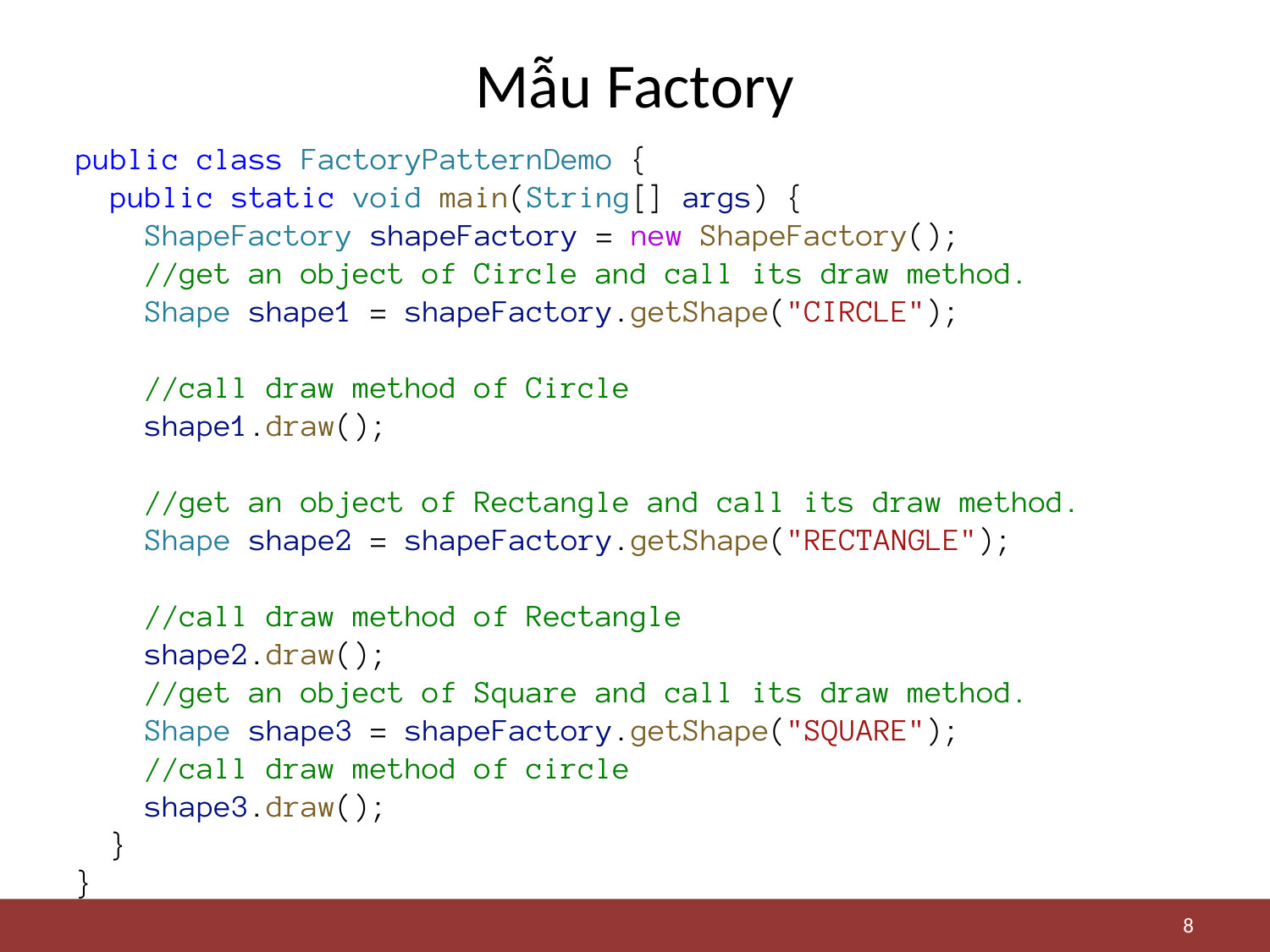

# Mẫu Factory
public class FactoryPatternDemo {
  public static void main(String[] args) {
    ShapeFactory shapeFactory = new ShapeFactory();
    //get an object of Circle and call its draw method.
    Shape shape1 = shapeFactory.getShape("CIRCLE");
    //call draw method of Circle
    shape1.draw();
    //get an object of Rectangle and call its draw method.
    Shape shape2 = shapeFactory.getShape("RECTANGLE");
    //call draw method of Rectangle
    shape2.draw();
    //get an object of Square and call its draw method.
    Shape shape3 = shapeFactory.getShape("SQUARE");
    //call draw method of circle
    shape3.draw();
  }
}
8